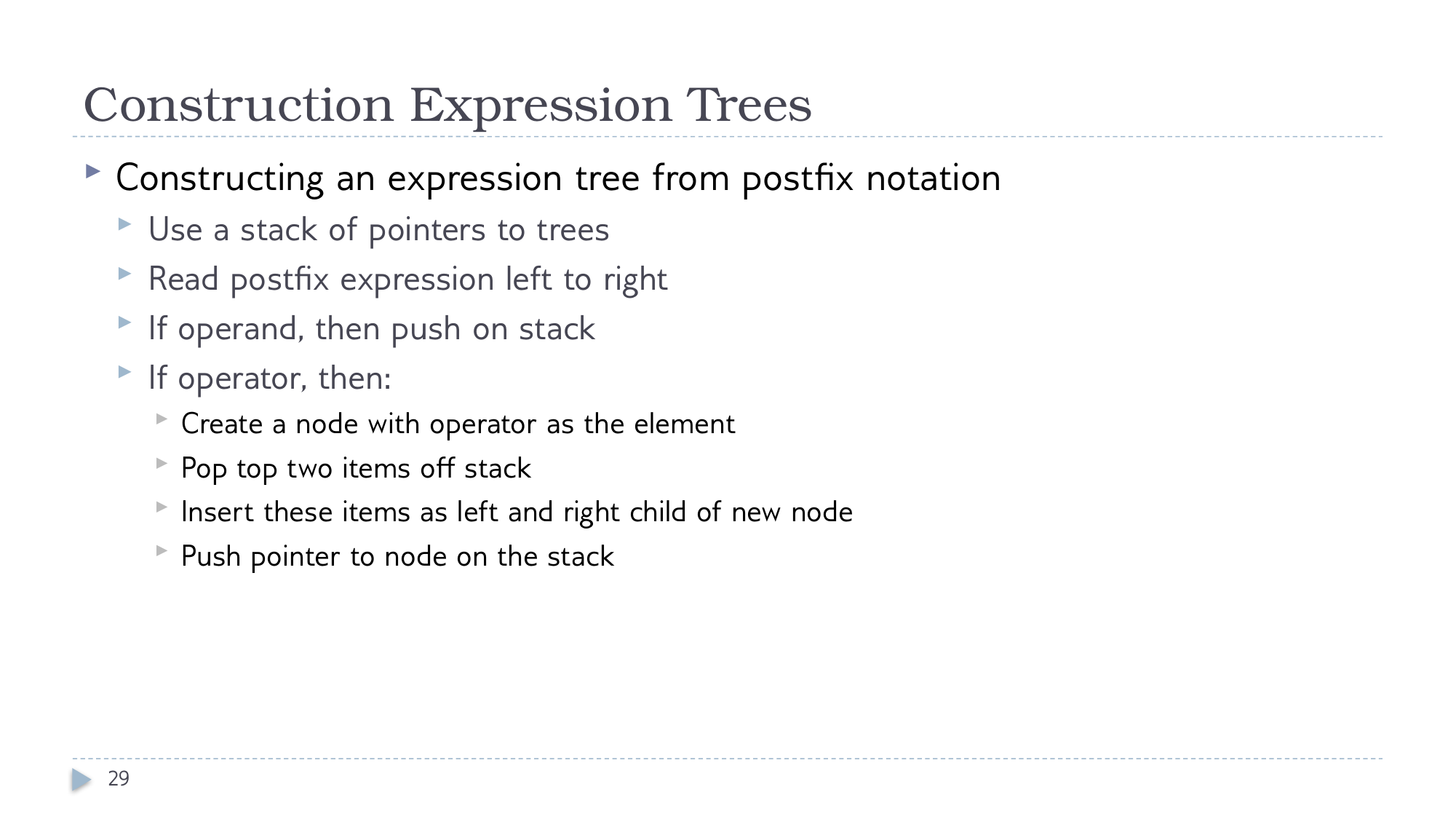

# Construction Expression Trees
Constructing an expression tree from postfix notation
Use a stack of pointers to trees
Read postfix expression left to right
If operand, then push on stack
If operator, then:
Create a node with operator as the element
Pop top two items off stack
Insert these items as left and right child of new node
Push pointer to node on the stack

29